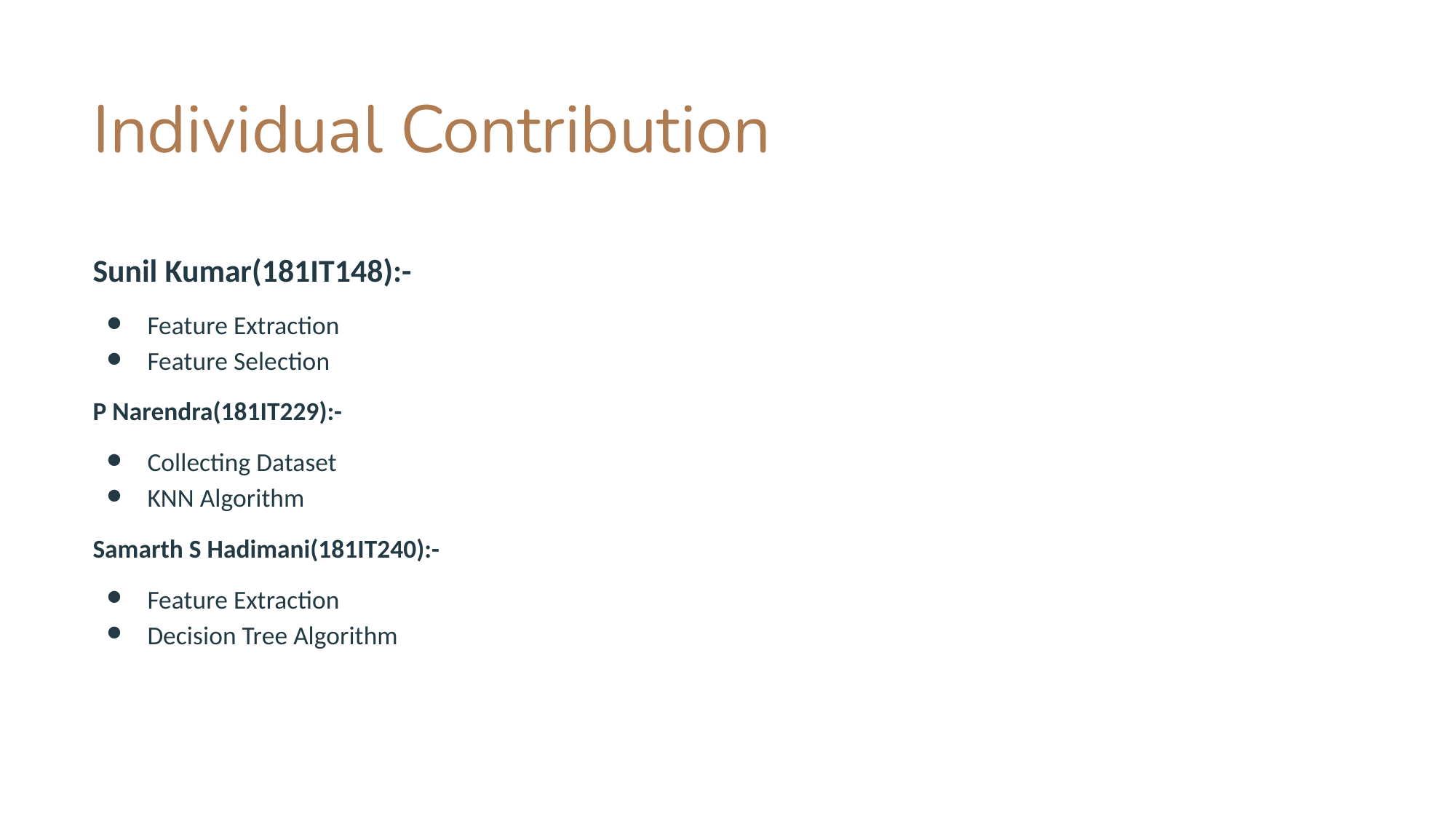

# Individual Contribution

Sunil Kumar(181IT148):-
Feature Extraction
Feature Selection
P Narendra(181IT229):-
Collecting Dataset
KNN Algorithm
Samarth S Hadimani(181IT240):-
Feature Extraction
Decision Tree Algorithm